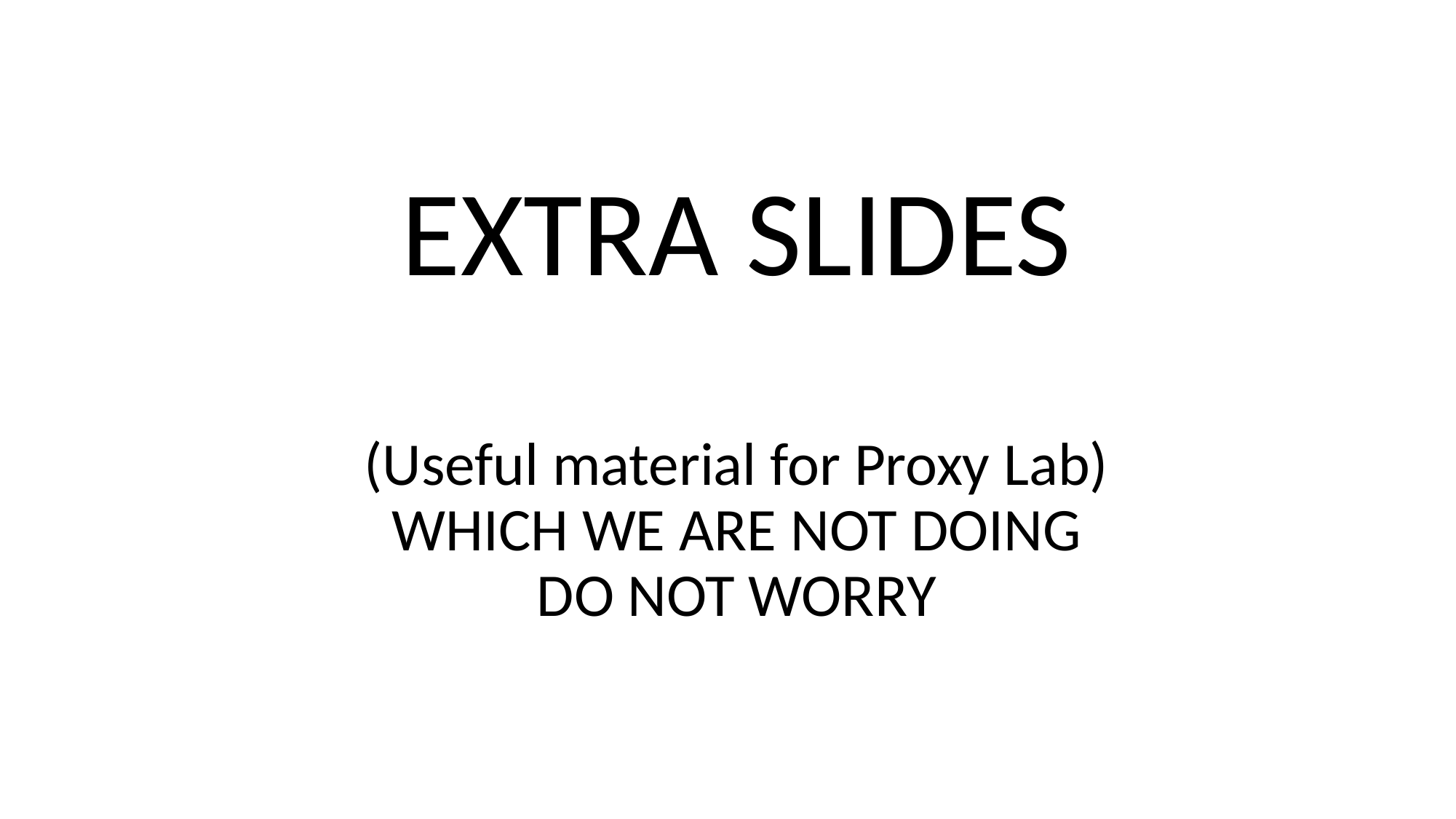

# EXTRA SLIDES (Useful material for Proxy Lab) WHICH WE ARE NOT DOING DO NOT WORRY